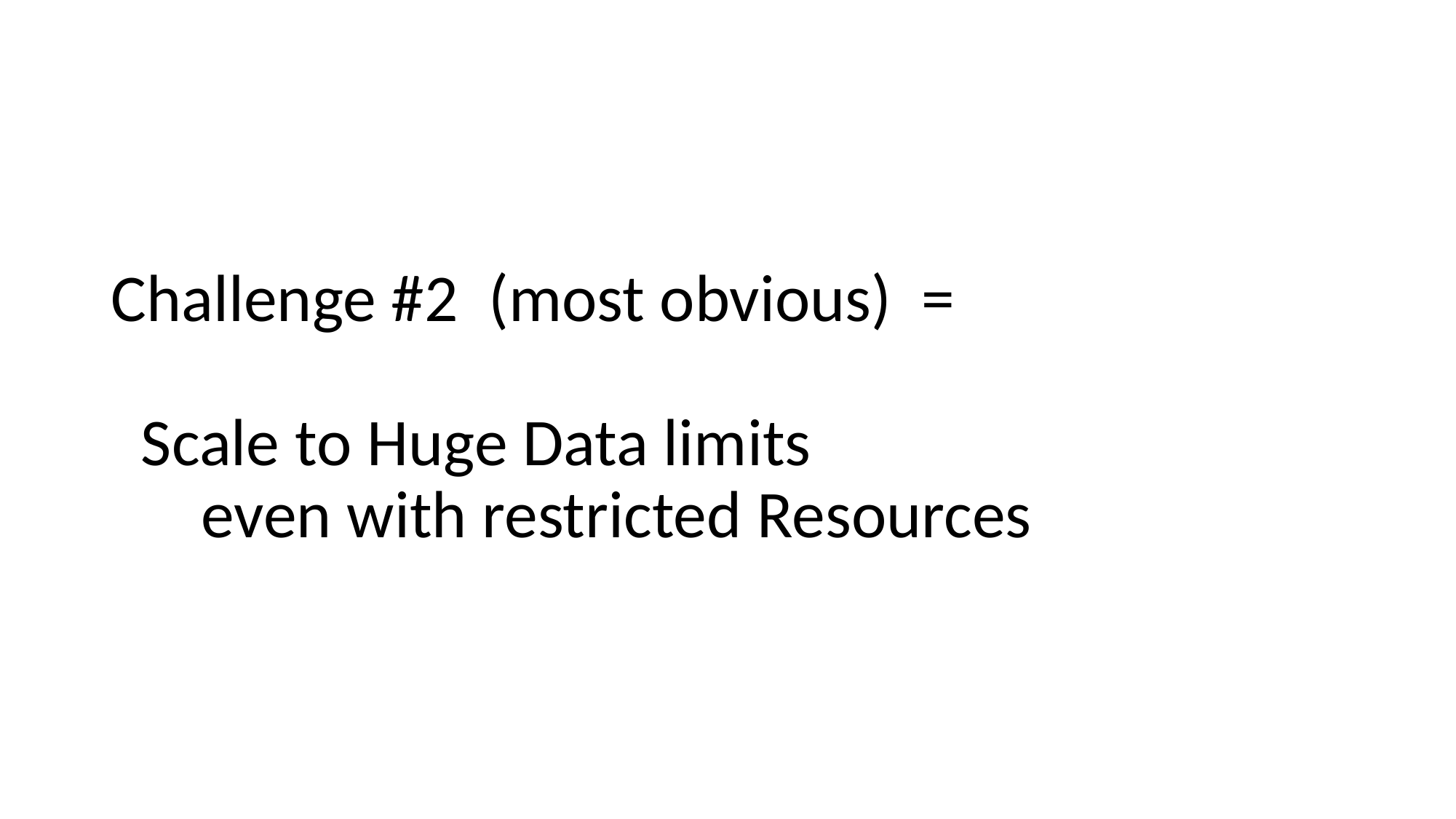

# Challenge #2  (most obvious)  = Scale to Huge Data limits even with restricted Resources